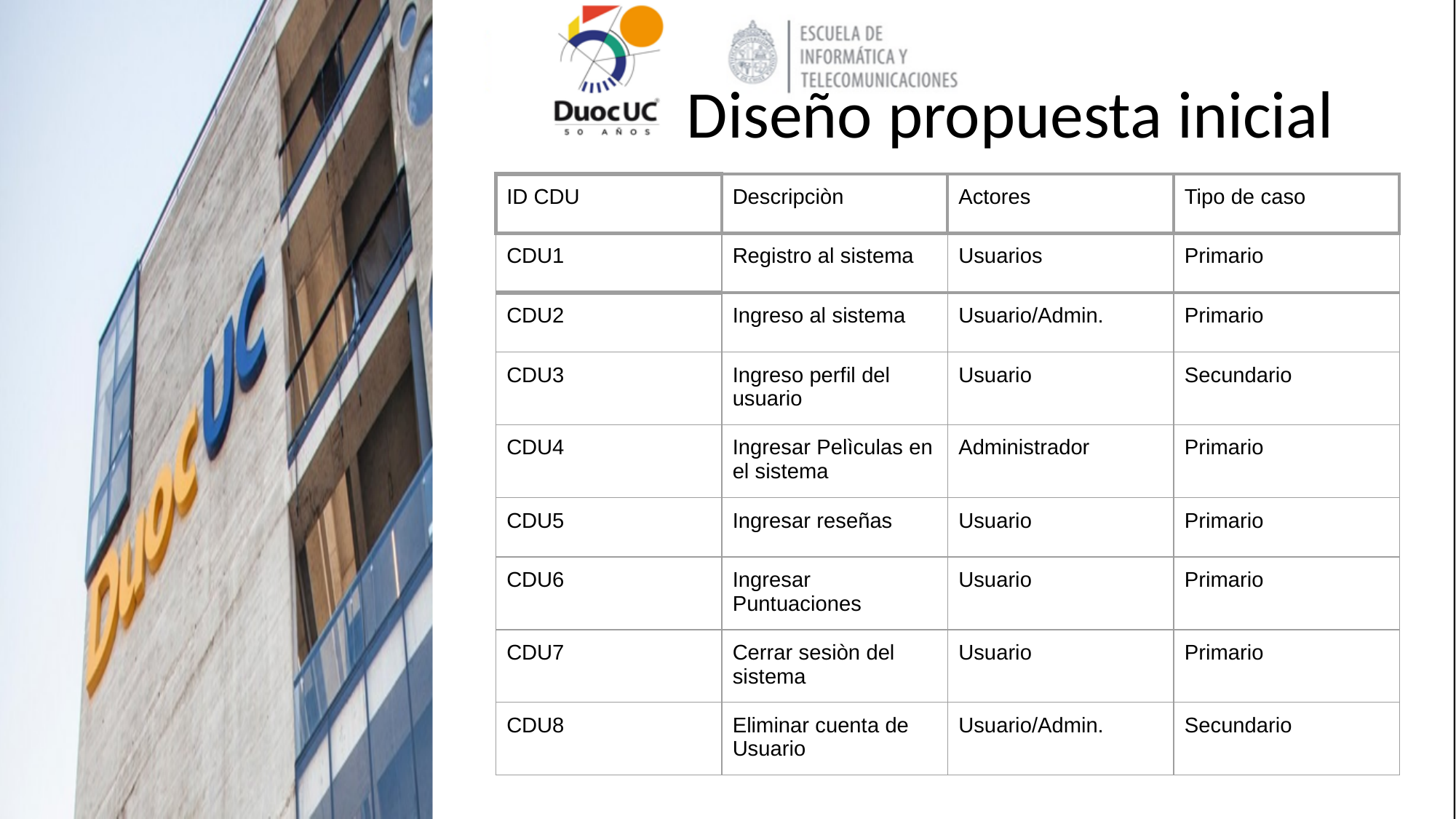

# Diseño propuesta inicial
| ID CDU | Descripciòn | Actores | Tipo de caso |
| --- | --- | --- | --- |
| CDU1 | Registro al sistema | Usuarios | Primario |
| CDU2 | Ingreso al sistema | Usuario/Admin. | Primario |
| CDU3 | Ingreso perfil del usuario | Usuario | Secundario |
| CDU4 | Ingresar Pelìculas en el sistema | Administrador | Primario |
| CDU5 | Ingresar reseñas | Usuario | Primario |
| CDU6 | Ingresar Puntuaciones | Usuario | Primario |
| CDU7 | Cerrar sesiòn del sistema | Usuario | Primario |
| CDU8 | Eliminar cuenta de Usuario | Usuario/Admin. | Secundario |